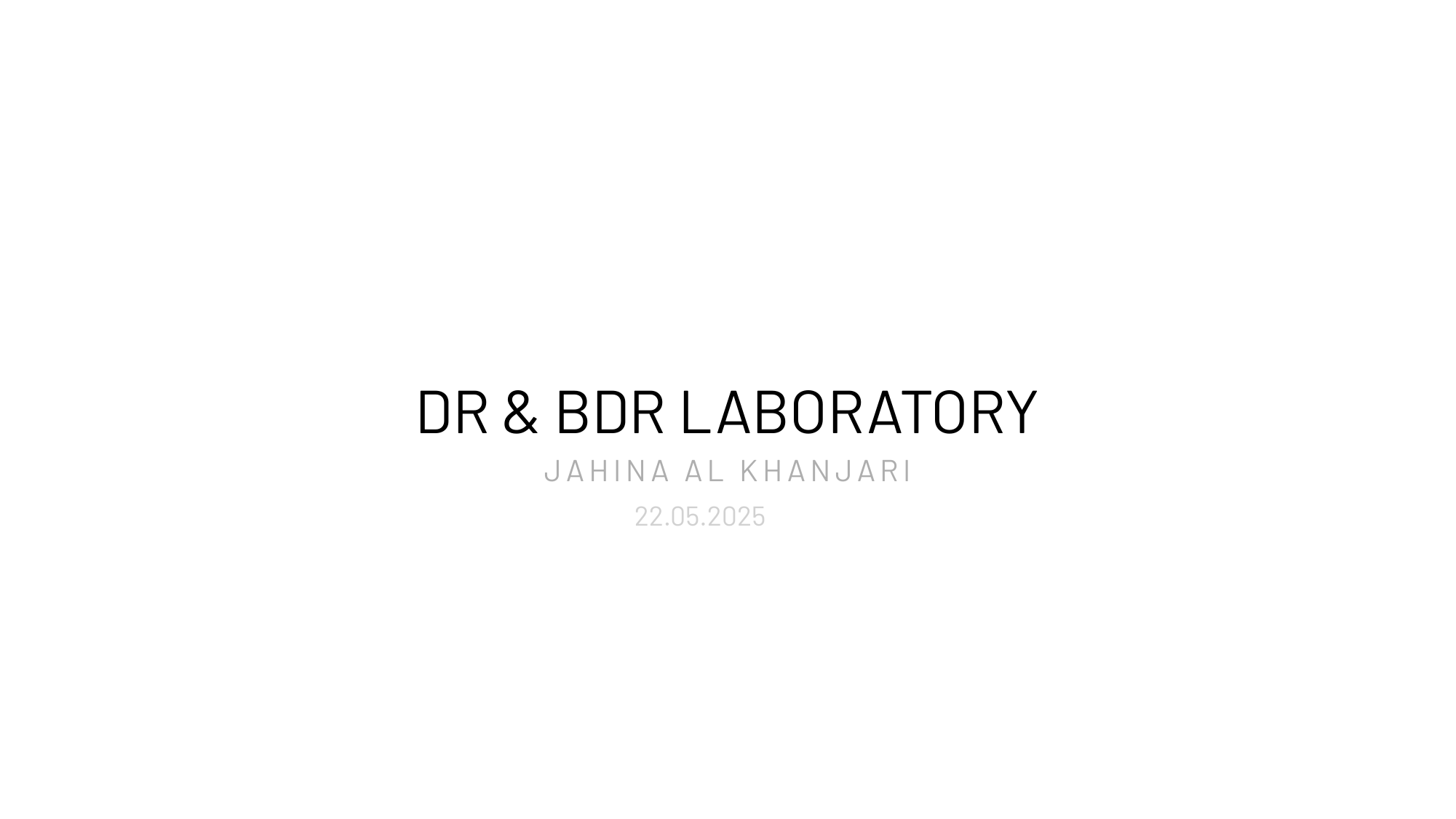

DR & BDR LABORATORY
JAHINA AL KHANJARI
22.05.2025